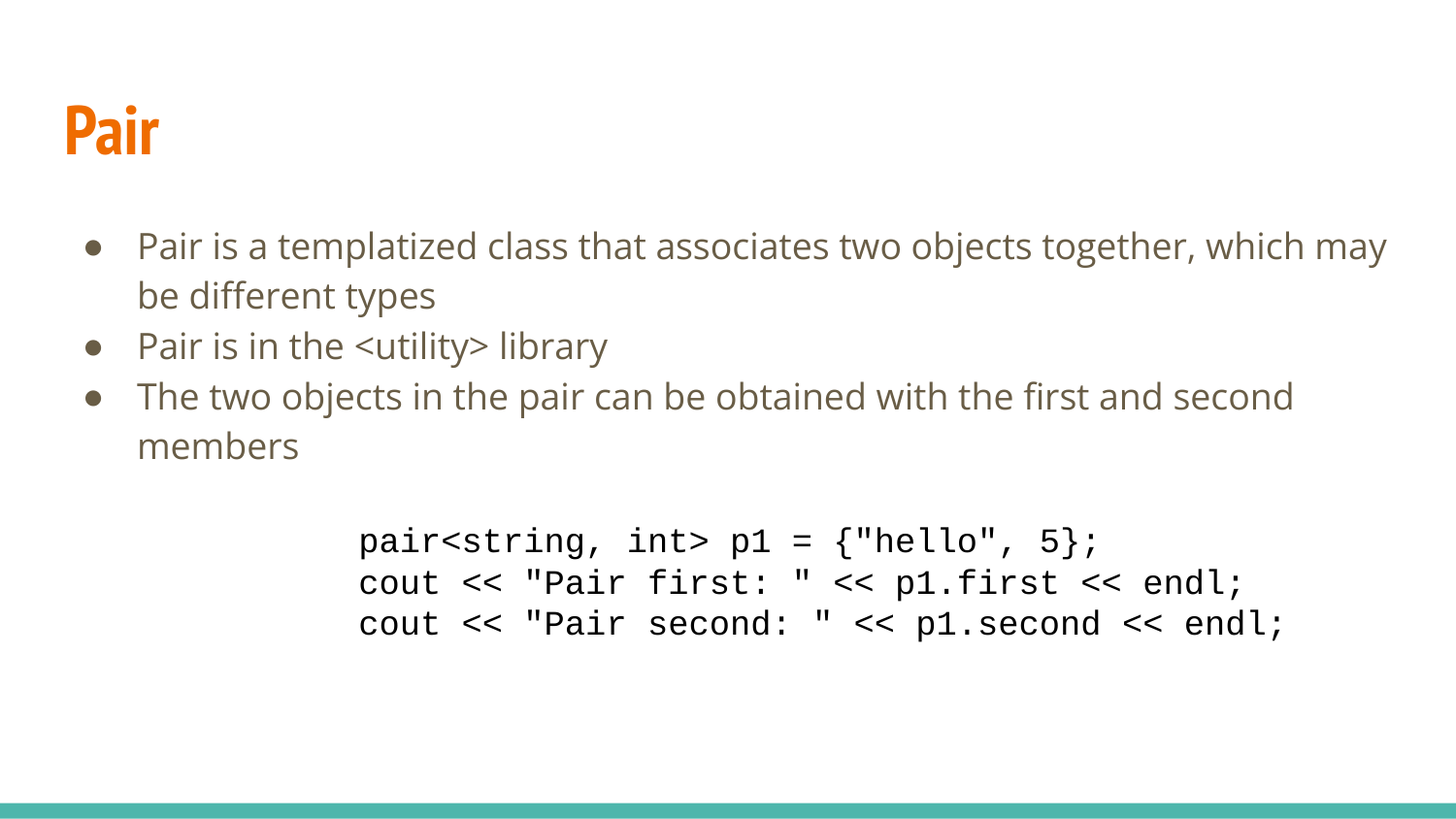

# Pair
Pair is a templatized class that associates two objects together, which may be different types
Pair is in the <utility> library
The two objects in the pair can be obtained with the first and second members
pair<string, int> p1 = {"hello", 5};
cout << "Pair first: " << p1.first << endl;
cout << "Pair second: " << p1.second << endl;